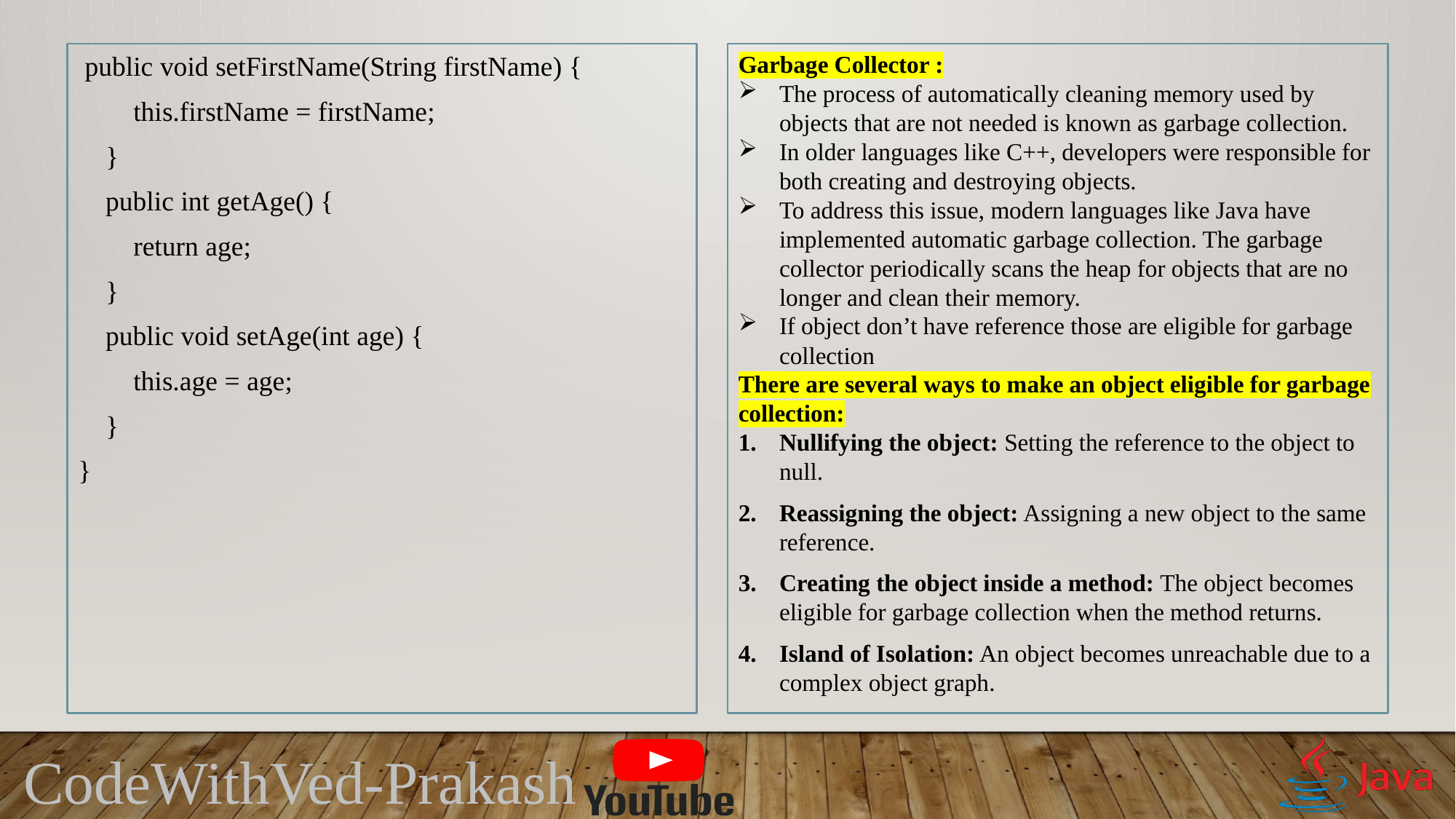

public void setFirstName(String firstName) {
        this.firstName = firstName;
    }
    public int getAge() {
        return age;
    }
    public void setAge(int age) {
        this.age = age;
    }
}

Garbage Collector :
The process of automatically cleaning memory used by objects that are not needed is known as garbage collection.
In older languages like C++, developers were responsible for both creating and destroying objects.
To address this issue, modern languages like Java have implemented automatic garbage collection. The garbage collector periodically scans the heap for objects that are no longer and clean their memory.
If object don’t have reference those are eligible for garbage collection
There are several ways to make an object eligible for garbage collection:
Nullifying the object: Setting the reference to the object to null.
Reassigning the object: Assigning a new object to the same reference.
Creating the object inside a method: The object becomes eligible for garbage collection when the method returns.
Island of Isolation: An object becomes unreachable due to a complex object graph.